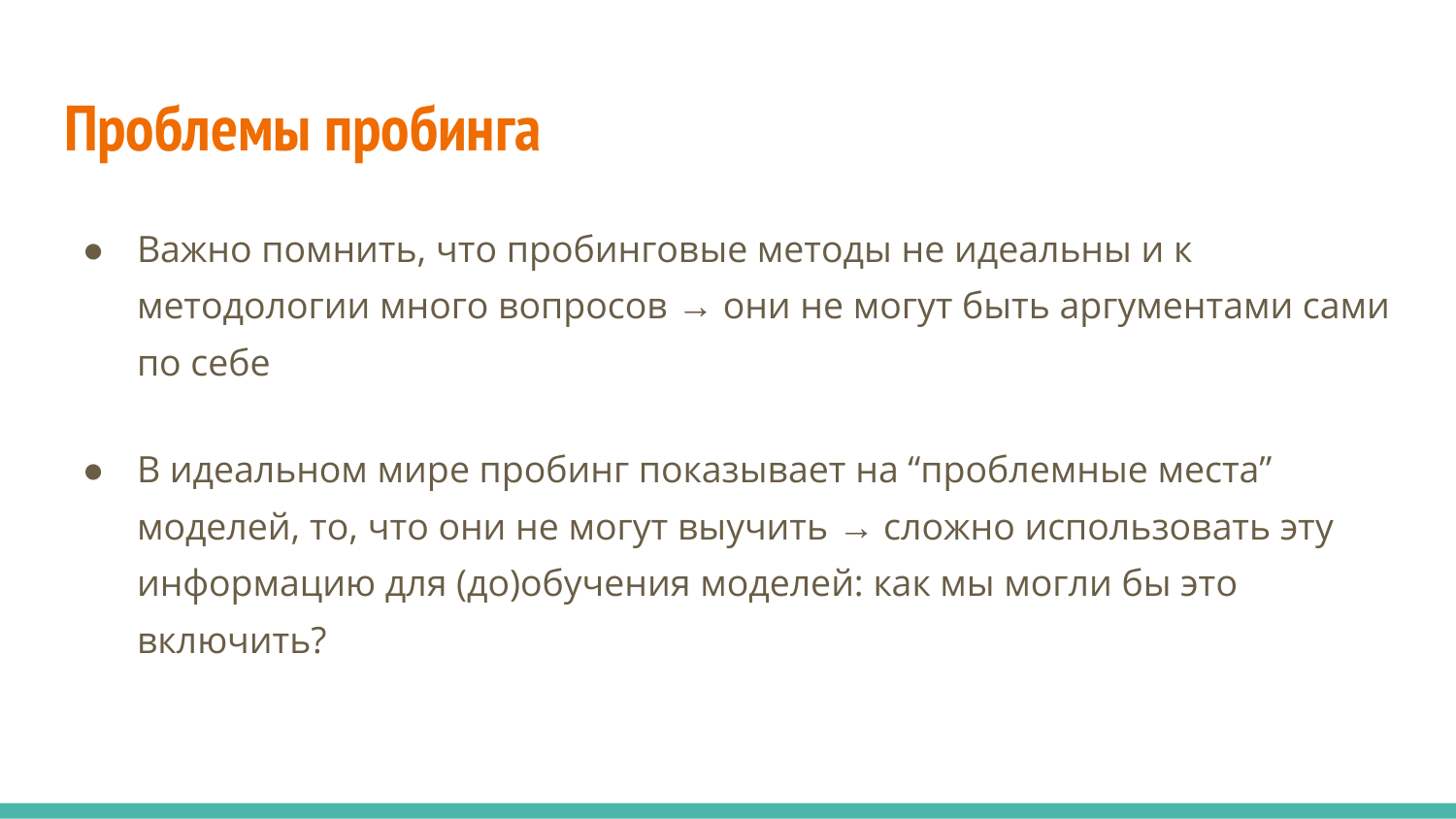

# Проблемы пробинга
Важно помнить, что пробинговые методы не идеальны и к методологии много вопросов → они не могут быть аргументами сами по себе
В идеальном мире пробинг показывает на “проблемные места” моделей, то, что они не могут выучить → сложно использовать эту информацию для (до)обучения моделей: как мы могли бы это включить?